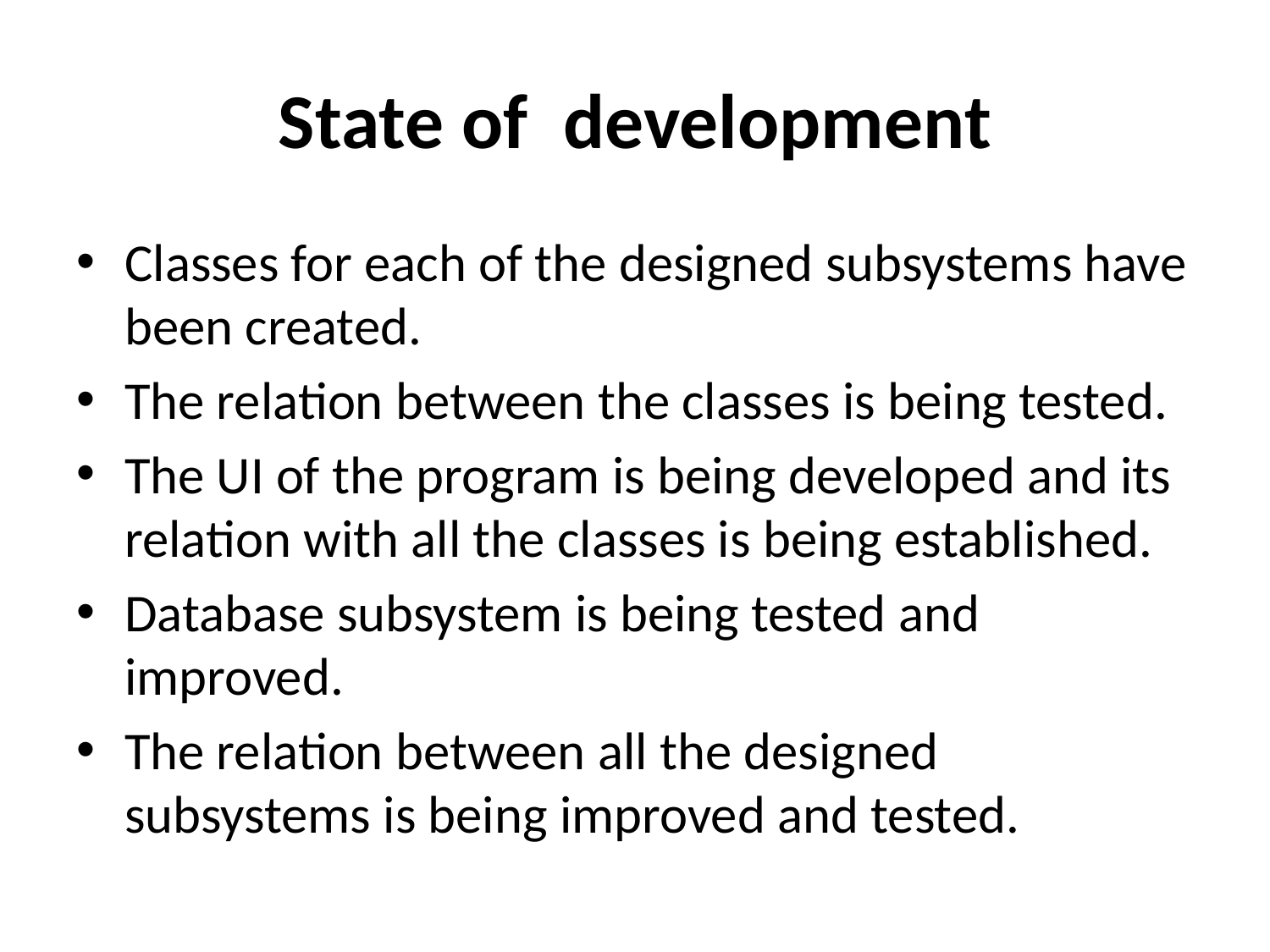

# State of  development
Classes for each of the designed subsystems have been created.
The relation between the classes is being tested.
The UI of the program is being developed and its relation with all the classes is being established.
Database subsystem is being tested and improved.
The relation between all the designed subsystems is being improved and tested.